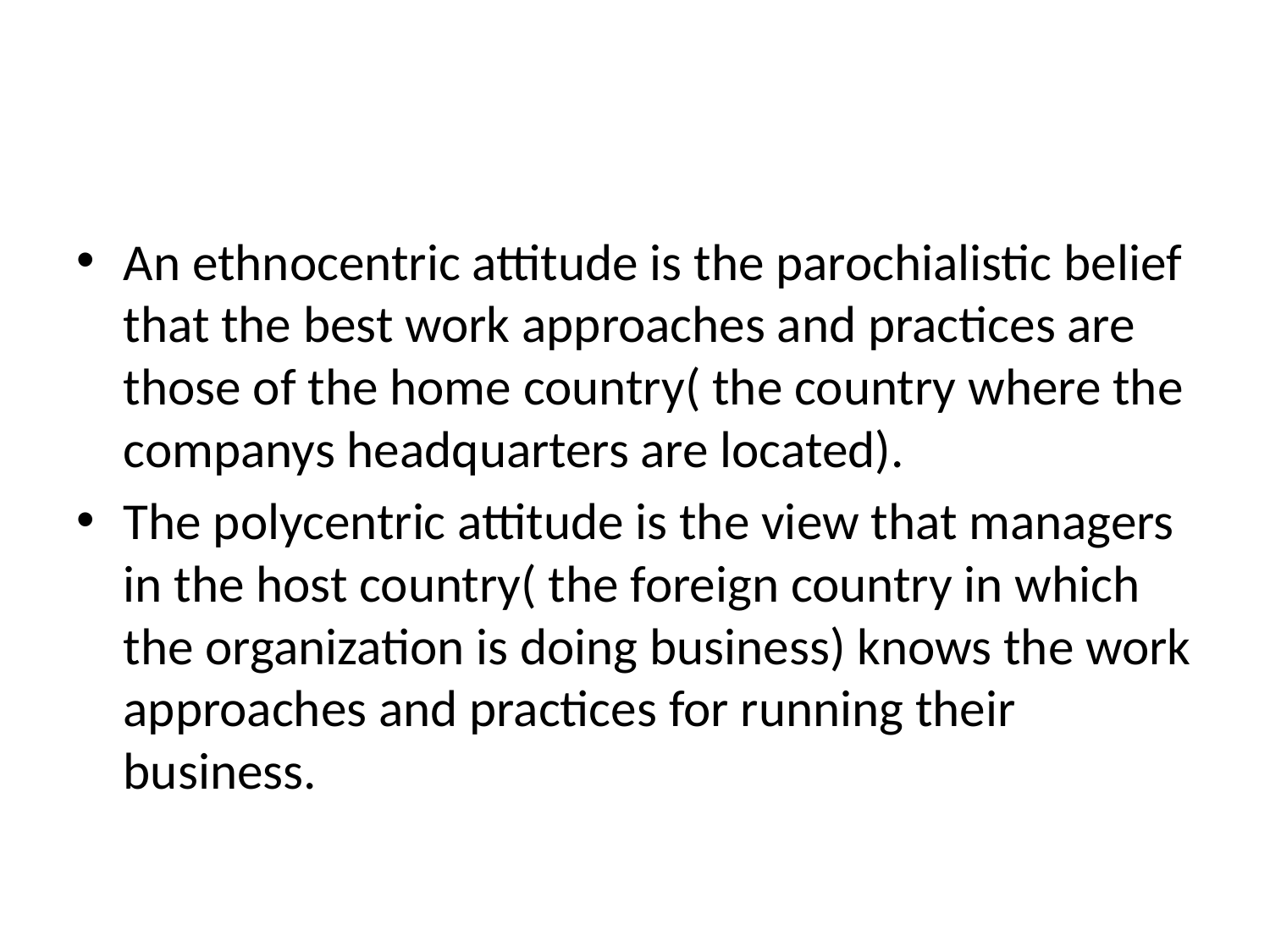

#
An ethnocentric attitude is the parochialistic belief that the best work approaches and practices are those of the home country( the country where the companys headquarters are located).
The polycentric attitude is the view that managers in the host country( the foreign country in which the organization is doing business) knows the work approaches and practices for running their business.